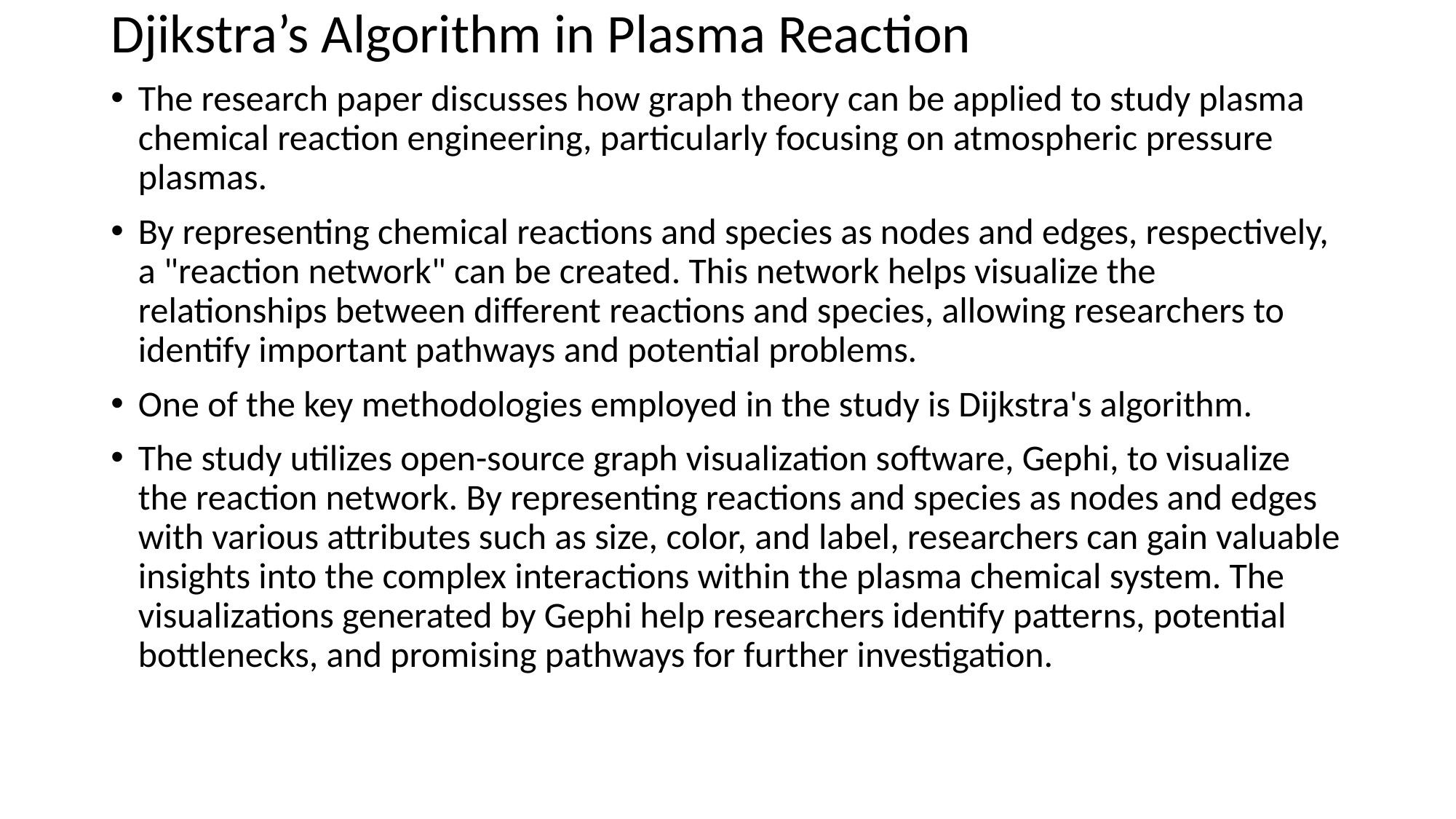

Djikstra’s Algorithm in Plasma Reaction
The research paper discusses how graph theory can be applied to study plasma chemical reaction engineering, particularly focusing on atmospheric pressure plasmas.
By representing chemical reactions and species as nodes and edges, respectively, a "reaction network" can be created. This network helps visualize the relationships between different reactions and species, allowing researchers to identify important pathways and potential problems.
One of the key methodologies employed in the study is Dijkstra's algorithm.
The study utilizes open-source graph visualization software, Gephi, to visualize the reaction network. By representing reactions and species as nodes and edges with various attributes such as size, color, and label, researchers can gain valuable insights into the complex interactions within the plasma chemical system. The visualizations generated by Gephi help researchers identify patterns, potential bottlenecks, and promising pathways for further investigation.